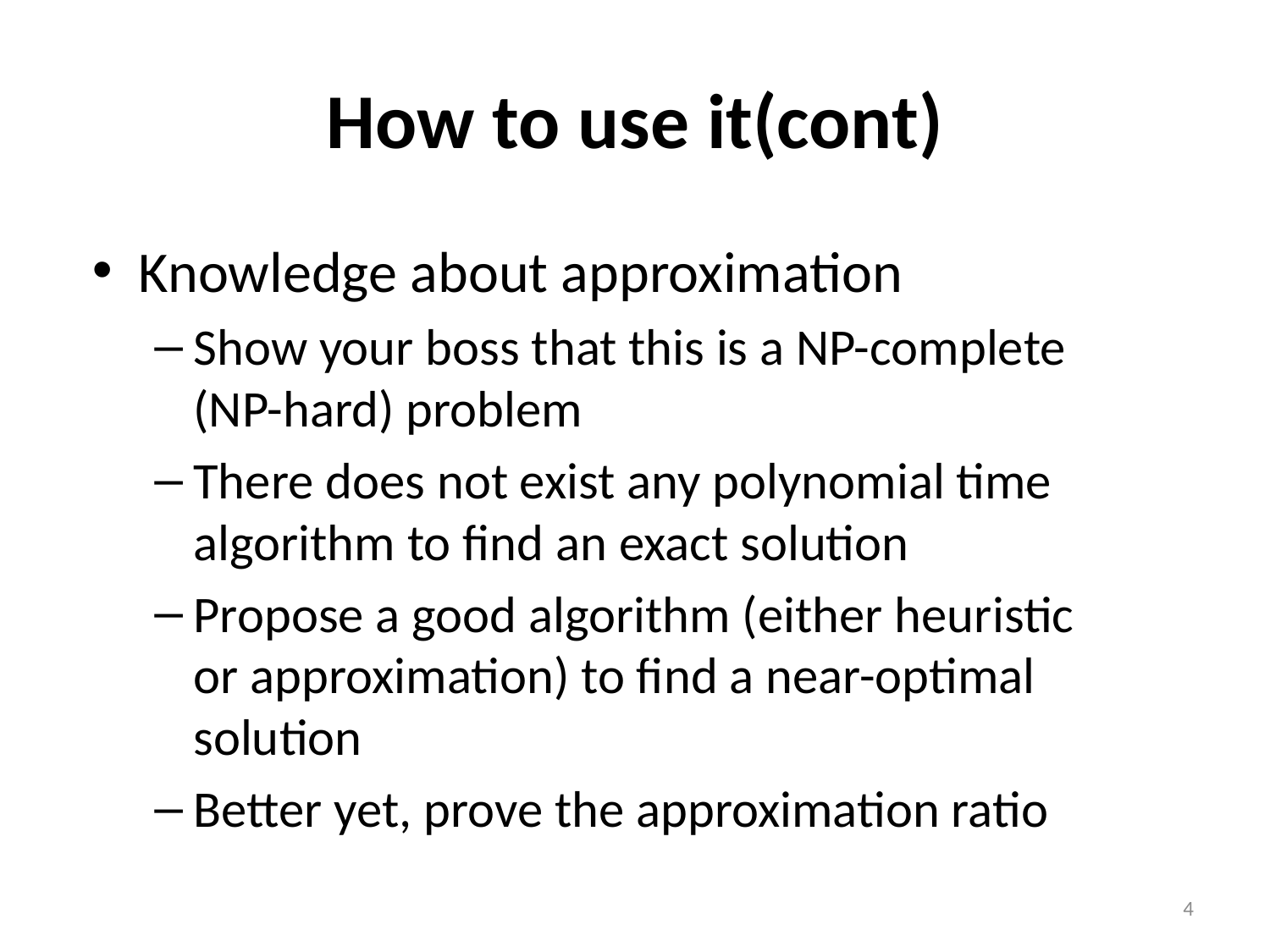

# How to use it(cont)
Knowledge about approximation
Show your boss that this is a NP-complete (NP-hard) problem
There does not exist any polynomial time algorithm to find an exact solution
Propose a good algorithm (either heuristic or approximation) to find a near-optimal solution
Better yet, prove the approximation ratio

4